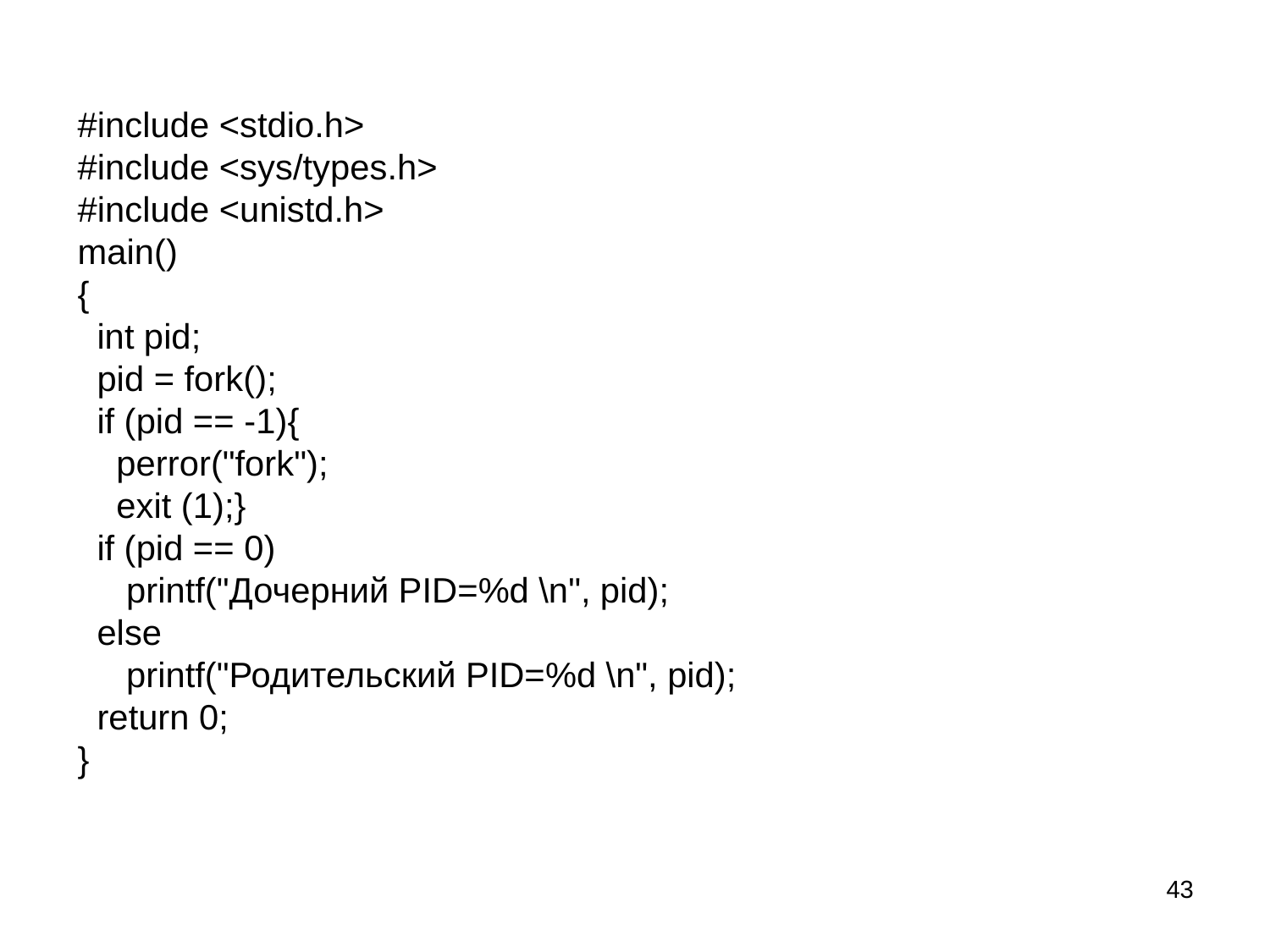

#include <stdio.h>
#include <sys/types.h>
#include <unistd.h>
main()
{
  int pid;
  pid = fork();
  if (pid == -1){
    perror("fork");
    exit (1);}
  if (pid == 0)
     printf("Дочерний PID=%d \n", pid);
  else
     printf("Родительский PID=%d \n", pid);
  return 0;
}

43